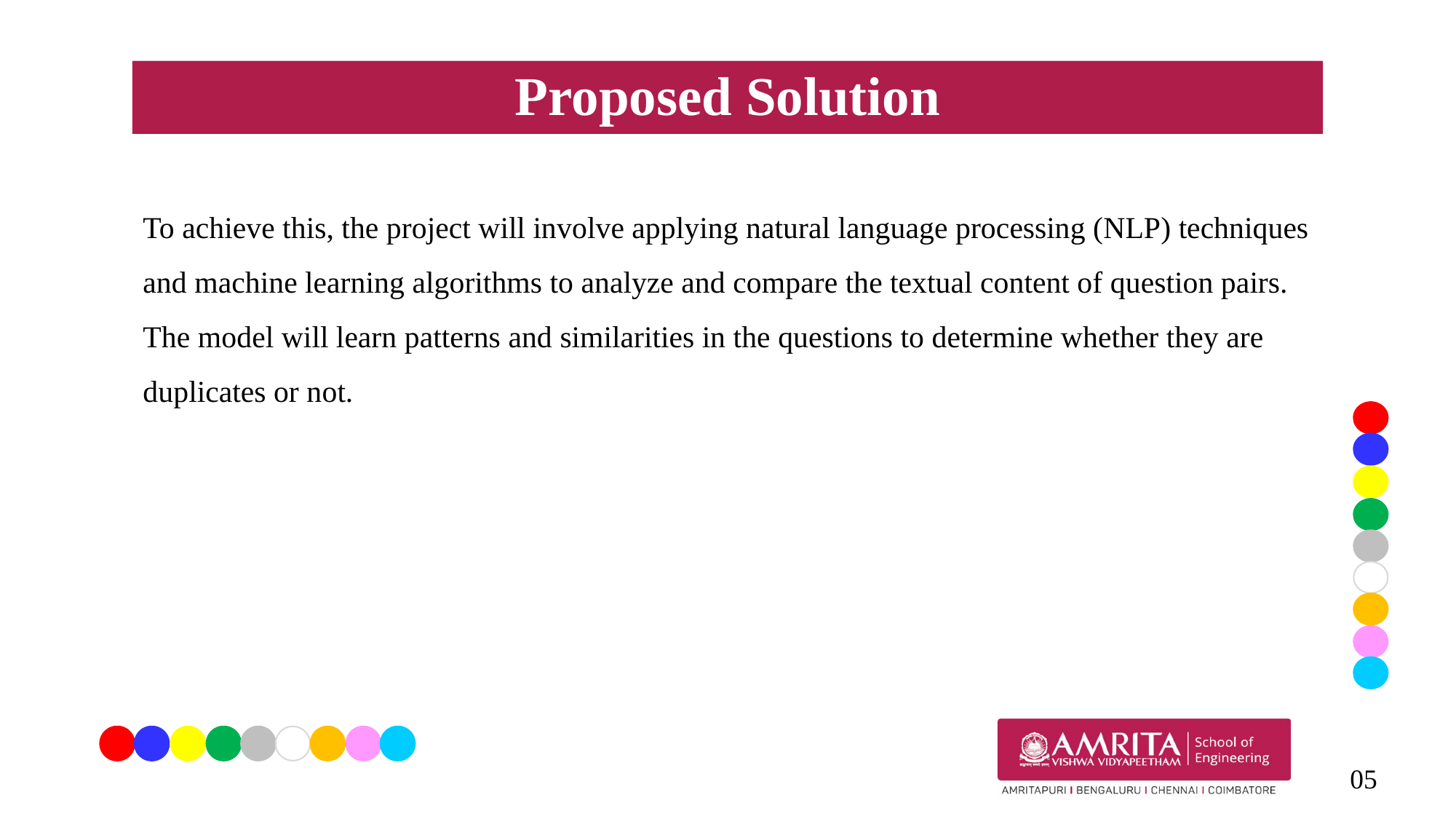

# Proposed Solution
To achieve this, the project will involve applying natural language processing (NLP) techniques and machine learning algorithms to analyze and compare the textual content of question pairs. The model will learn patterns and similarities in the questions to determine whether they are duplicates or not.
05